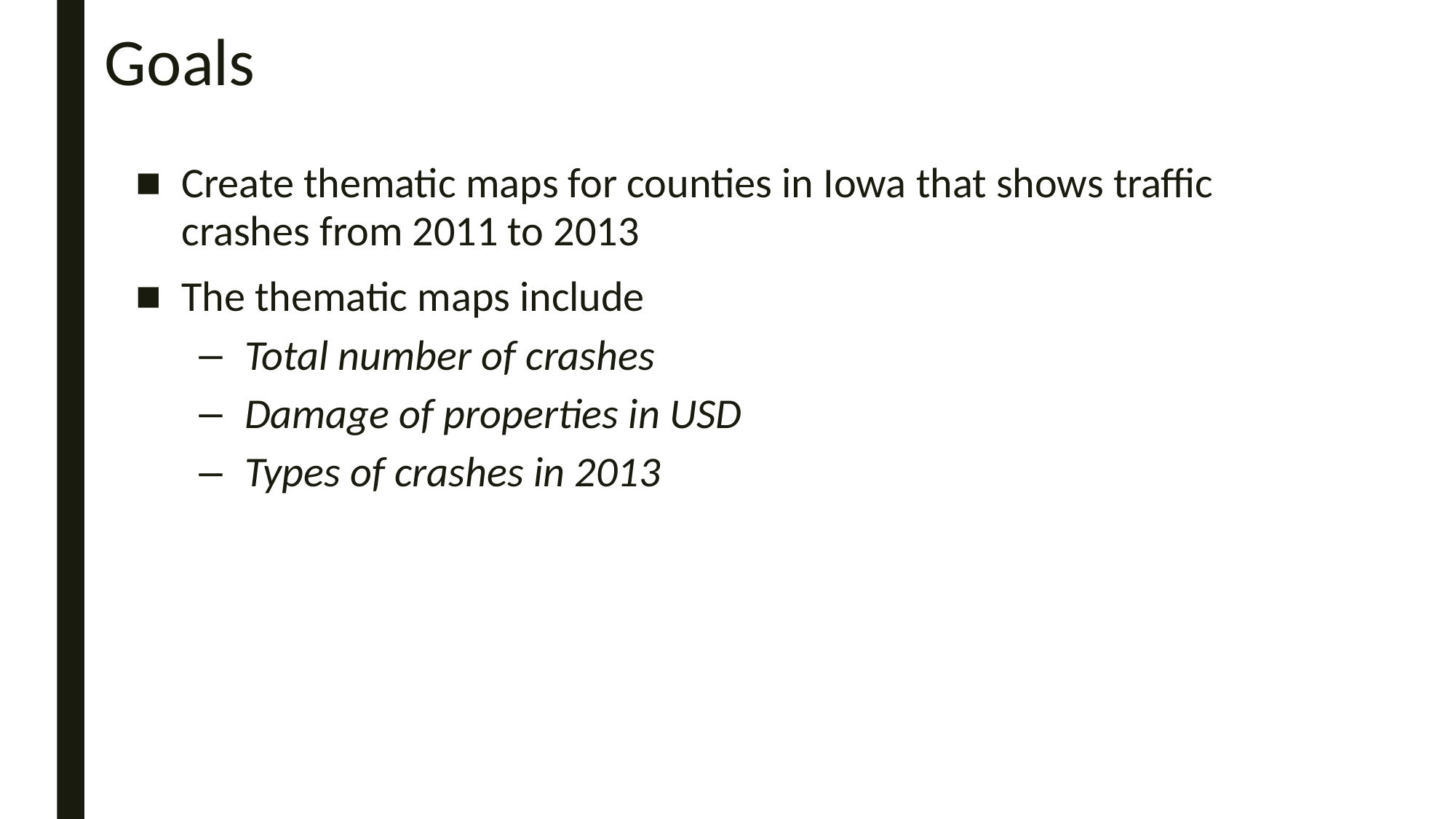

# Goals
Create thematic maps for counties in Iowa that shows traffic crashes from 2011 to 2013
The thematic maps include
Total number of crashes
Damage of properties in USD
Types of crashes in 2013